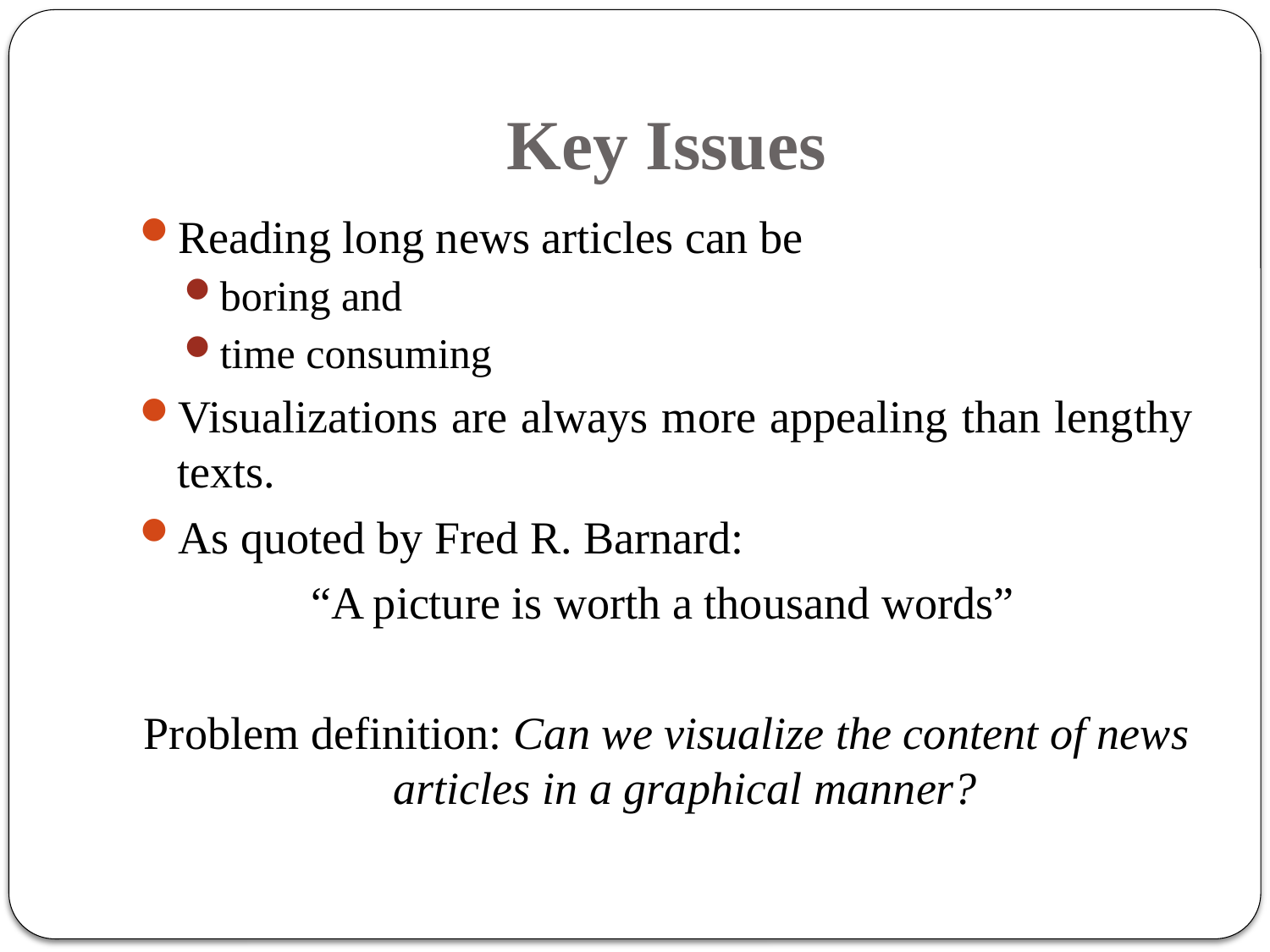

# Key Issues
Reading long news articles can be
boring and
time consuming
Visualizations are always more appealing than lengthy texts.
As quoted by Fred R. Barnard:
               “A picture is worth a thousand words”

Problem definition: Can we visualize the content of news articles in a graphical manner?